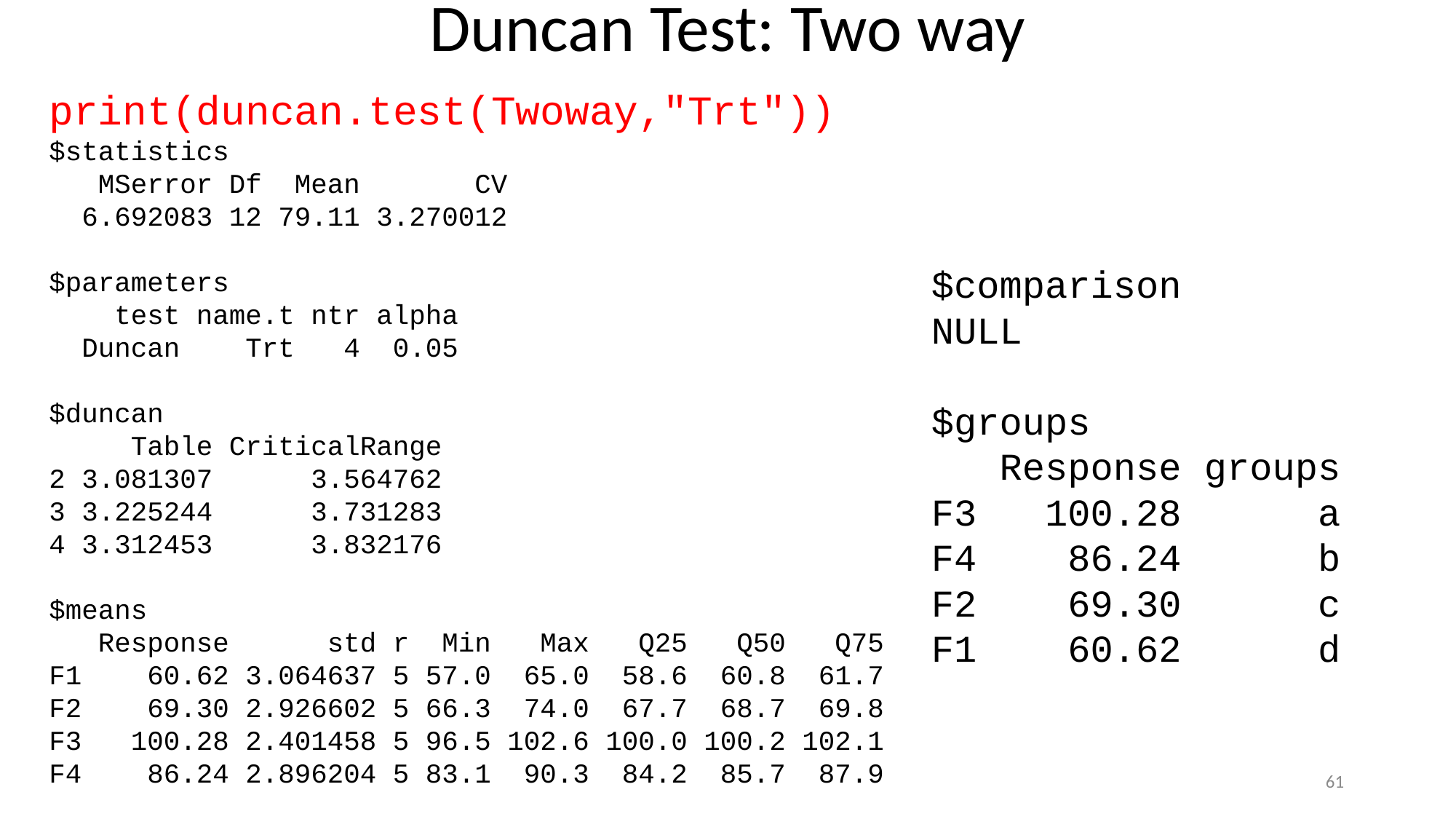

# Duncan Test: Two way
print(duncan.test(Twoway,"Trt"))
$statistics
   MSerror Df  Mean       CV
  6.692083 12 79.11 3.270012

$parameters
    test name.t ntr alpha
  Duncan    Trt   4  0.05

$duncan
     Table CriticalRange
2 3.081307      3.564762
3 3.225244      3.731283
4 3.312453      3.832176

$means
   Response      std r  Min   Max   Q25   Q50   Q75
F1    60.62 3.064637 5 57.0  65.0  58.6  60.8  61.7
F2    69.30 2.926602 5 66.3  74.0  67.7  68.7  69.8
F3   100.28 2.401458 5 96.5 102.6 100.0 100.2 102.1
F4    86.24 2.896204 5 83.1  90.3  84.2  85.7  87.9

$comparison
NULL

$groups
   Response groups
F3   100.28      a
F4    86.24      b
F2    69.30      c
F1    60.62      d
61